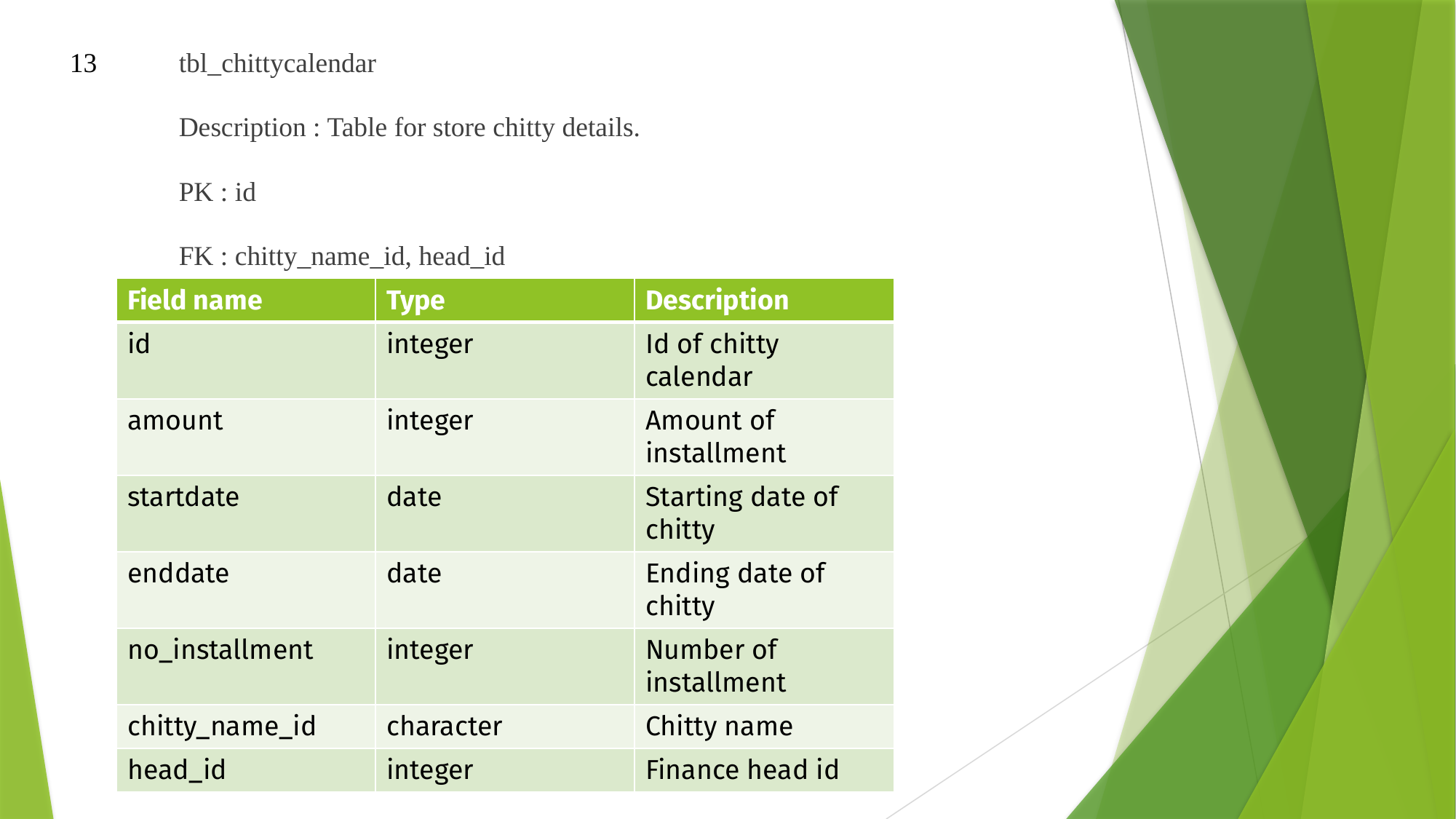

13  	tbl_chittycalendar
	Description : Table for store chitty details.
	PK : id
	FK : chitty_name_id, head_id

| Field name | Type | Description |
| --- | --- | --- |
| id | integer | Id of chitty calendar |
| amount | integer | Amount of installment |
| startdate | date | Starting date of chitty |
| enddate | date | Ending date of chitty |
| no\_installment | integer | Number of installment |
| chitty\_name\_id | character | Chitty name |
| head\_id | integer | Finance head id |